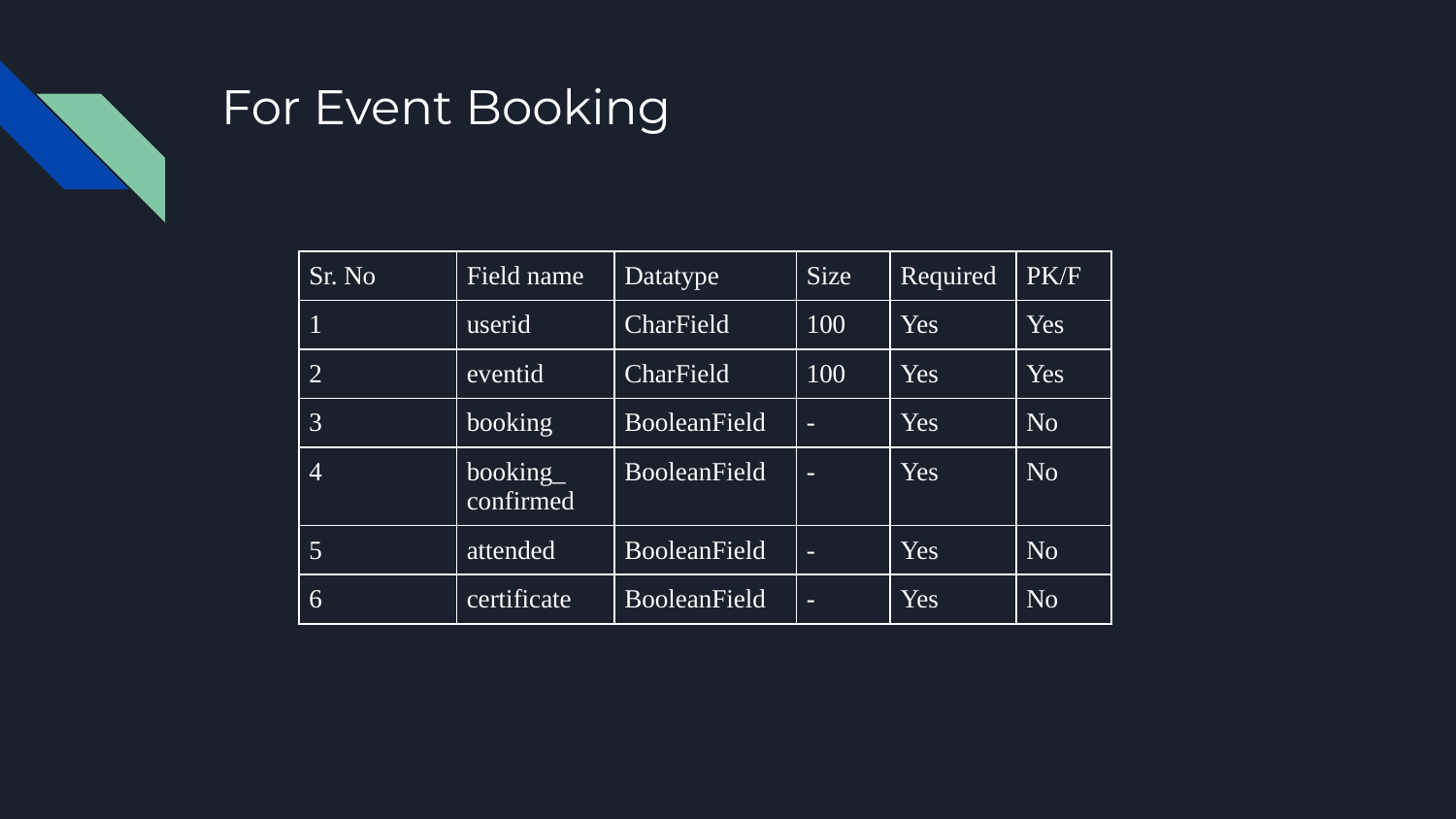

# For Event Booking
| Sr. No | Field name | Datatype | Size | Required | PK/F |
| --- | --- | --- | --- | --- | --- |
| 1 | userid | CharField | 100 | Yes | Yes |
| 2 | eventid | CharField | 100 | Yes | Yes |
| 3 | booking | BooleanField | - | Yes | No |
| 4 | booking\_ confirmed | BooleanField | - | Yes | No |
| 5 | attended | BooleanField | - | Yes | No |
| 6 | certificate | BooleanField | - | Yes | No |